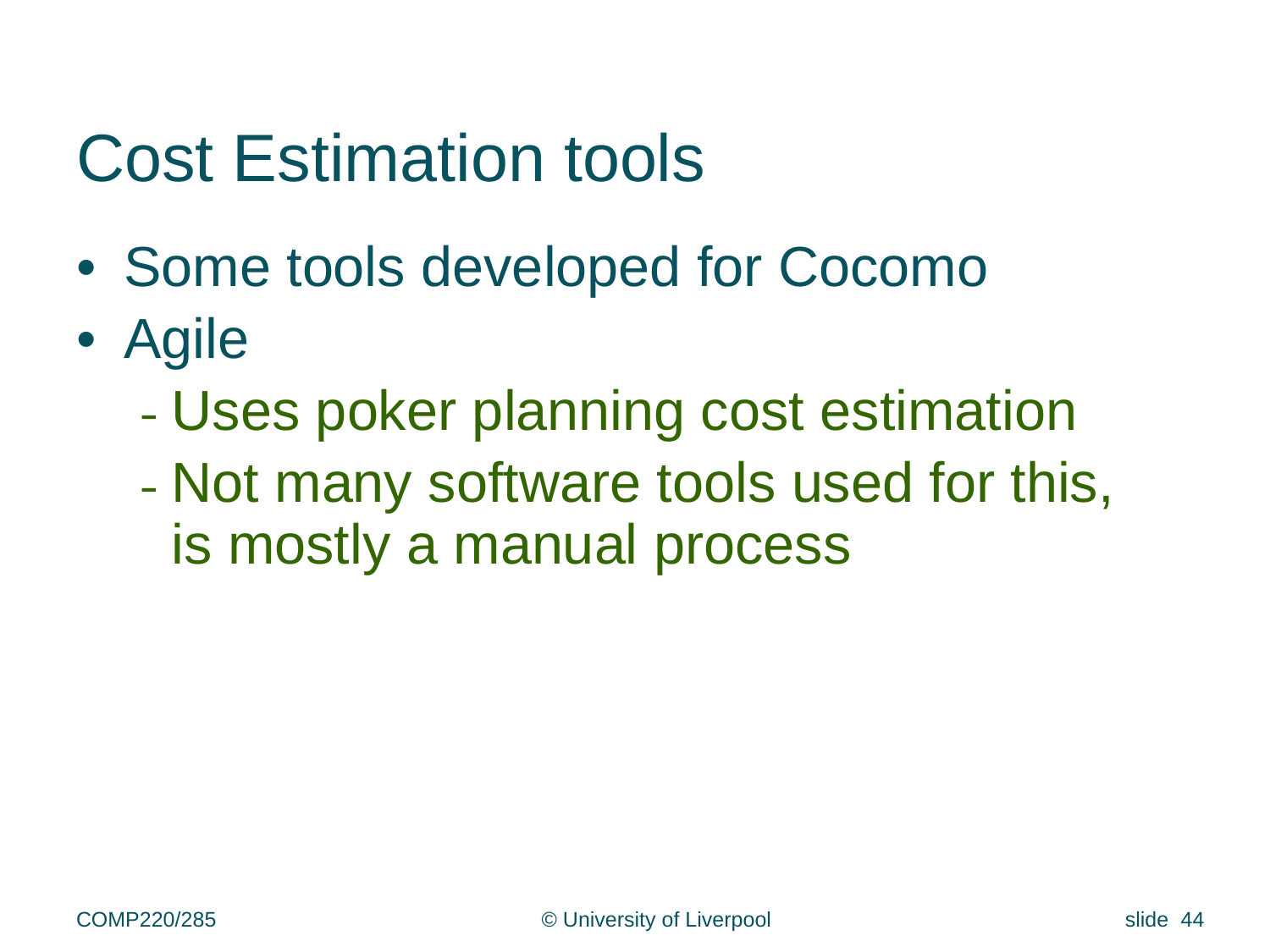

# Cost Estimation tools
Some tools developed for Cocomo
Agile
Uses poker planning cost estimation
Not many software tools used for this, is mostly a manual process
COMP220/285
© University of Liverpool
slide  44